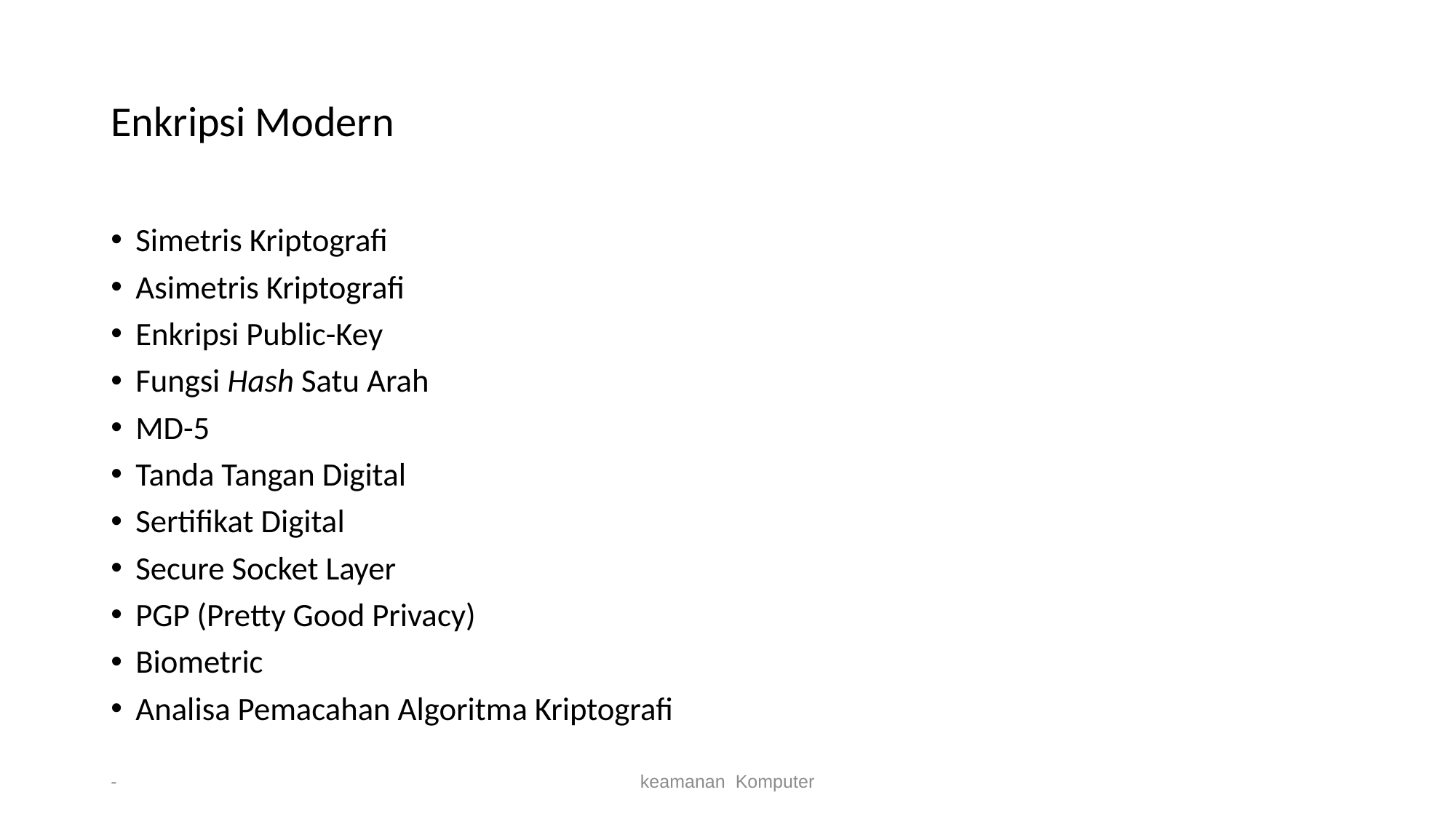

# Enkripsi Modern
Simetris Kriptografi
Asimetris Kriptografi
Enkripsi Public-Key
Fungsi Hash Satu Arah
MD-5
Tanda Tangan Digital
Sertifikat Digital
Secure Socket Layer
PGP (Pretty Good Privacy)
Biometric
Analisa Pemacahan Algoritma Kriptografi

-
keamanan  Komputer